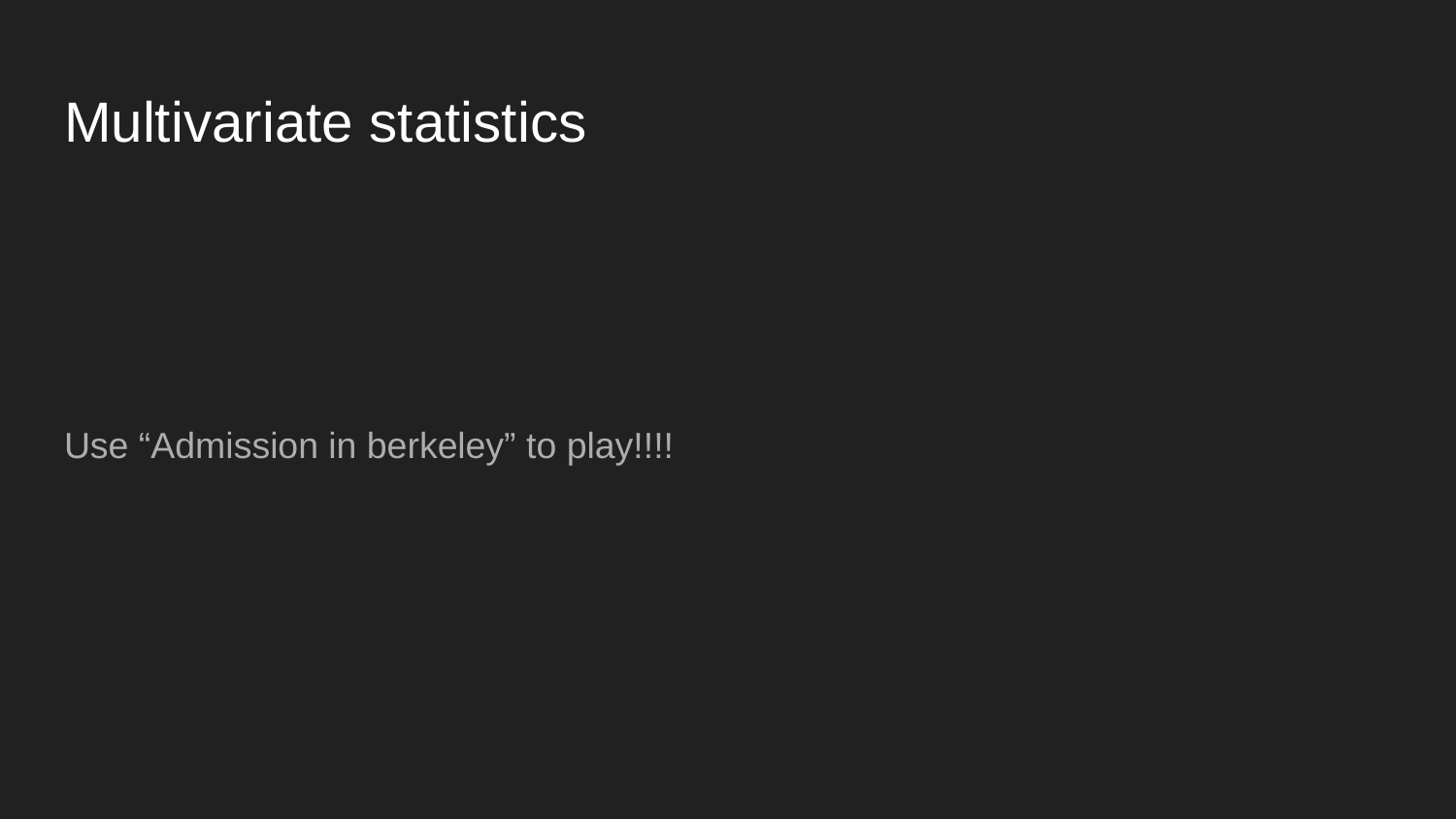

# Multivariate statistics
Use “Admission in berkeley” to play!!!!